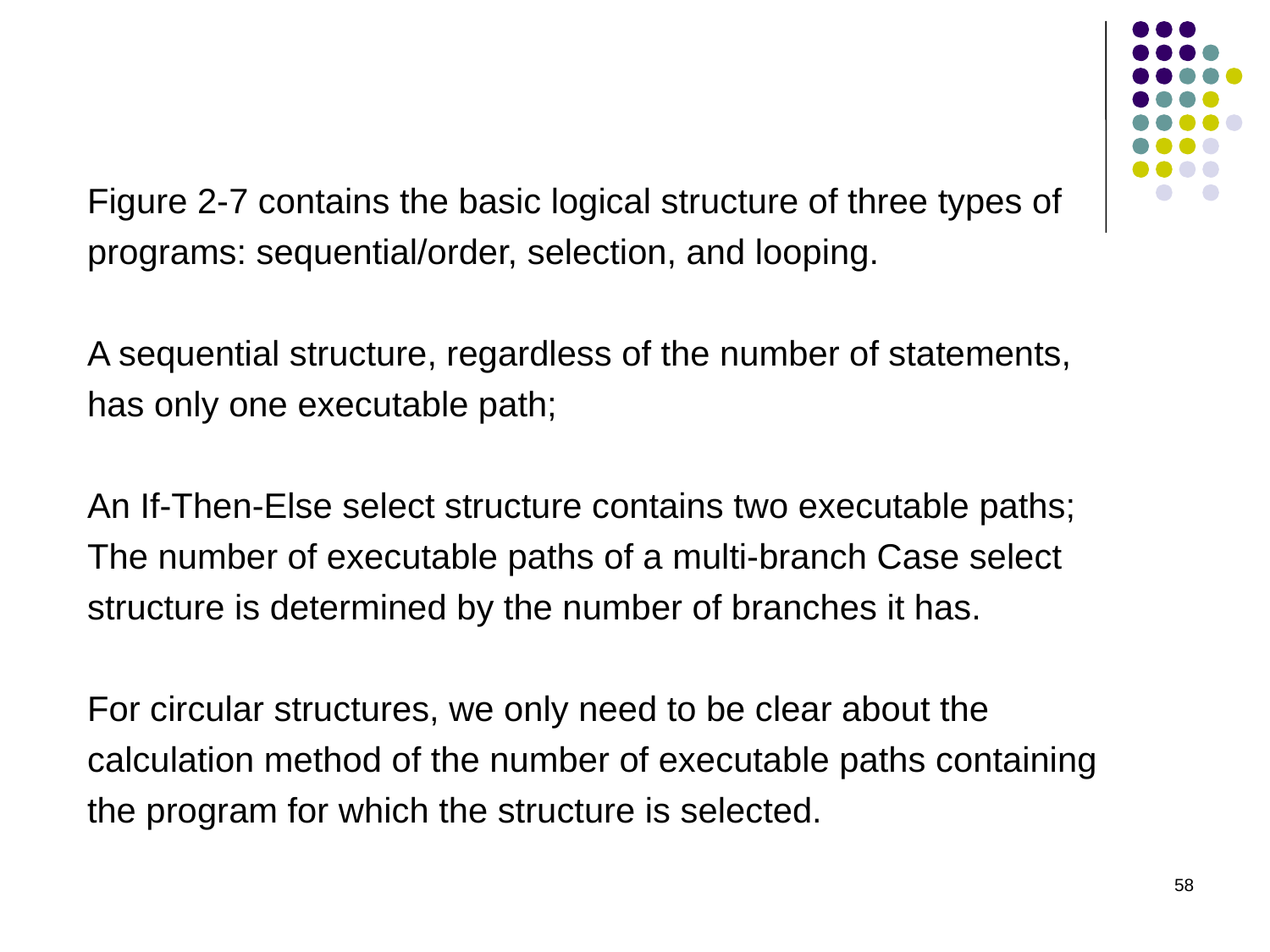

Figure 2-7 contains the basic logical structure of three types of programs: sequential/order, selection, and looping.

A sequential structure, regardless of the number of statements, has only one executable path;

An If-Then-Else select structure contains two executable paths;
The number of executable paths of a multi-branch Case select structure is determined by the number of branches it has.

For circular structures, we only need to be clear about the calculation method of the number of executable paths containing the program for which the structure is selected.

58